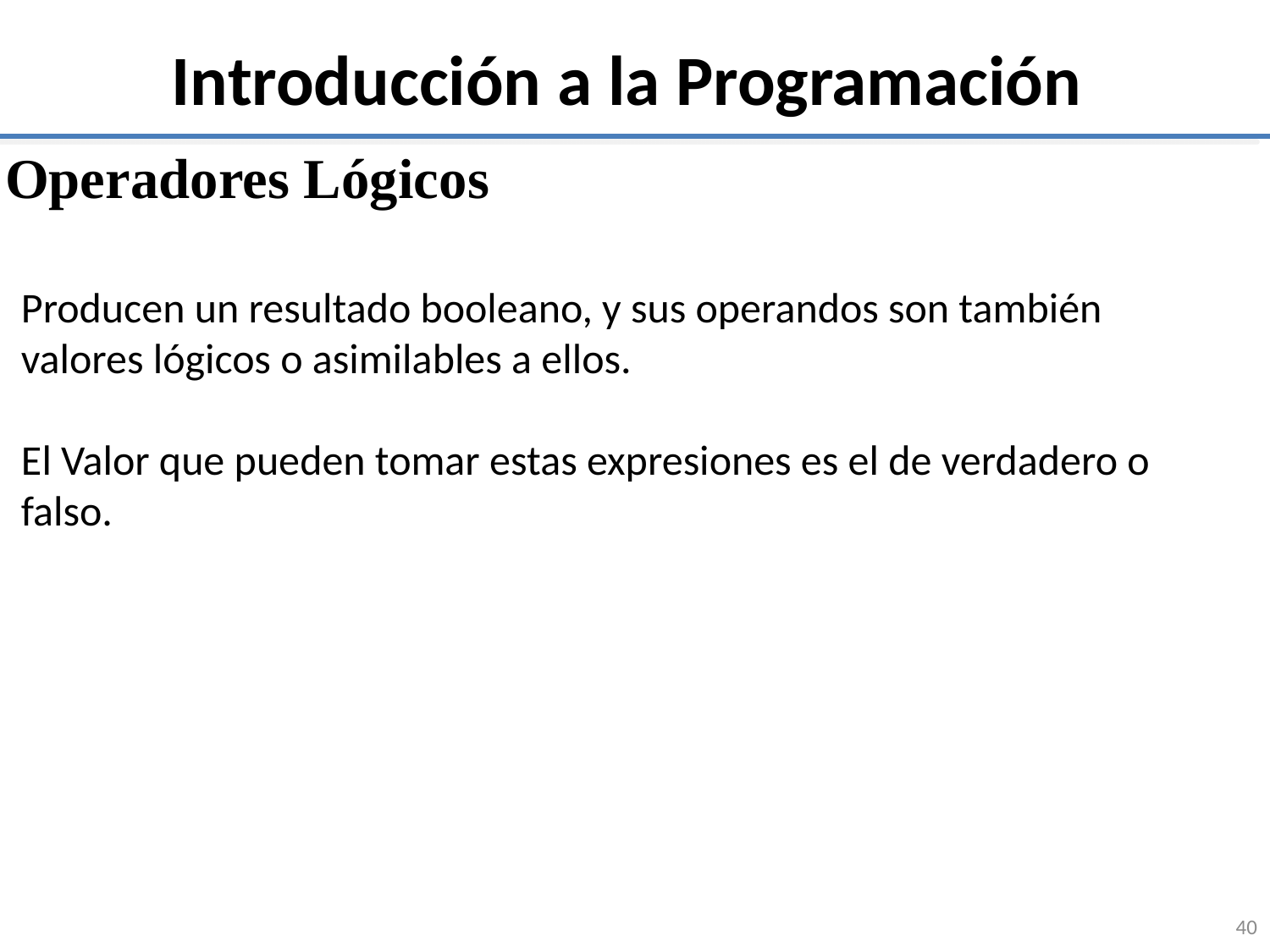

# Introducción a la Programación
Operadores Lógicos
Producen un resultado booleano, y sus operandos son también valores lógicos o asimilables a ellos.

El Valor que pueden tomar estas expresiones es el de verdadero o falso.

40